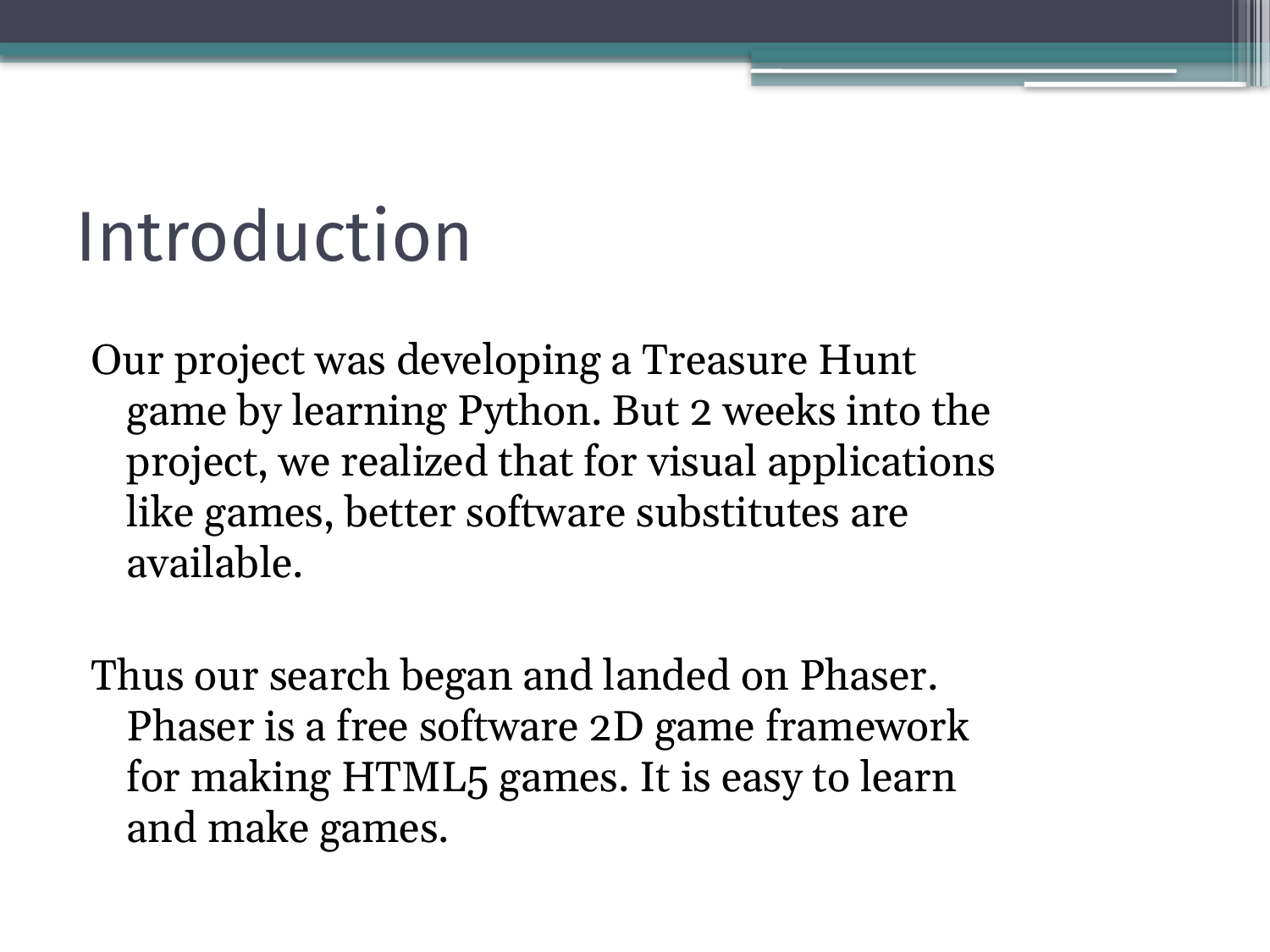

# Introduction
Our project was developing a Treasure Hunt game by learning Python. But 2 weeks into the project, we realized that for visual applications like games, better software substitutes are available.

Thus our search began and landed on Phaser. Phaser is a free software 2D game framework for making HTML5 games. It is easy to learn and make games.